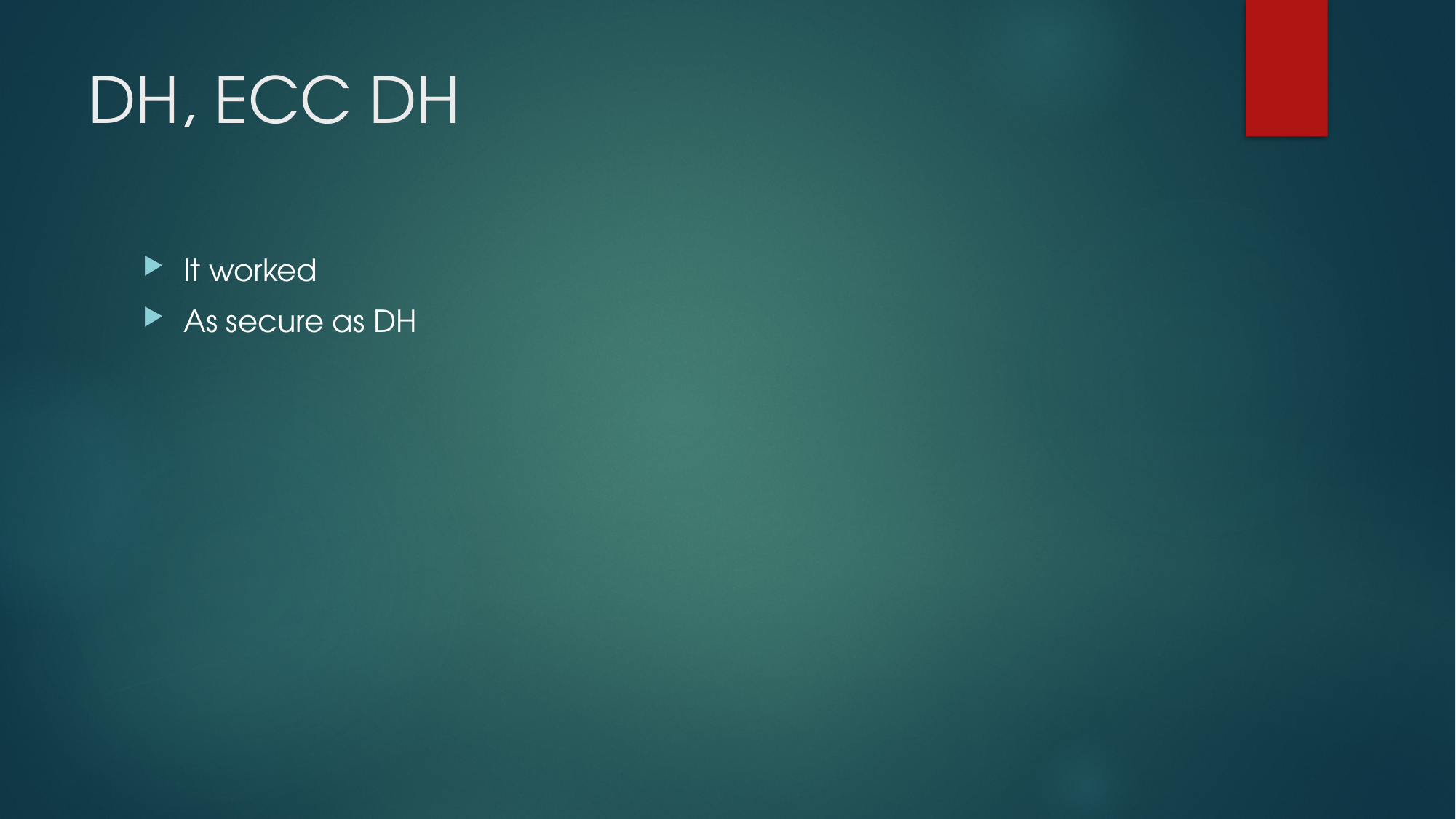

# DH, ECC DH
It worked
As secure as DH